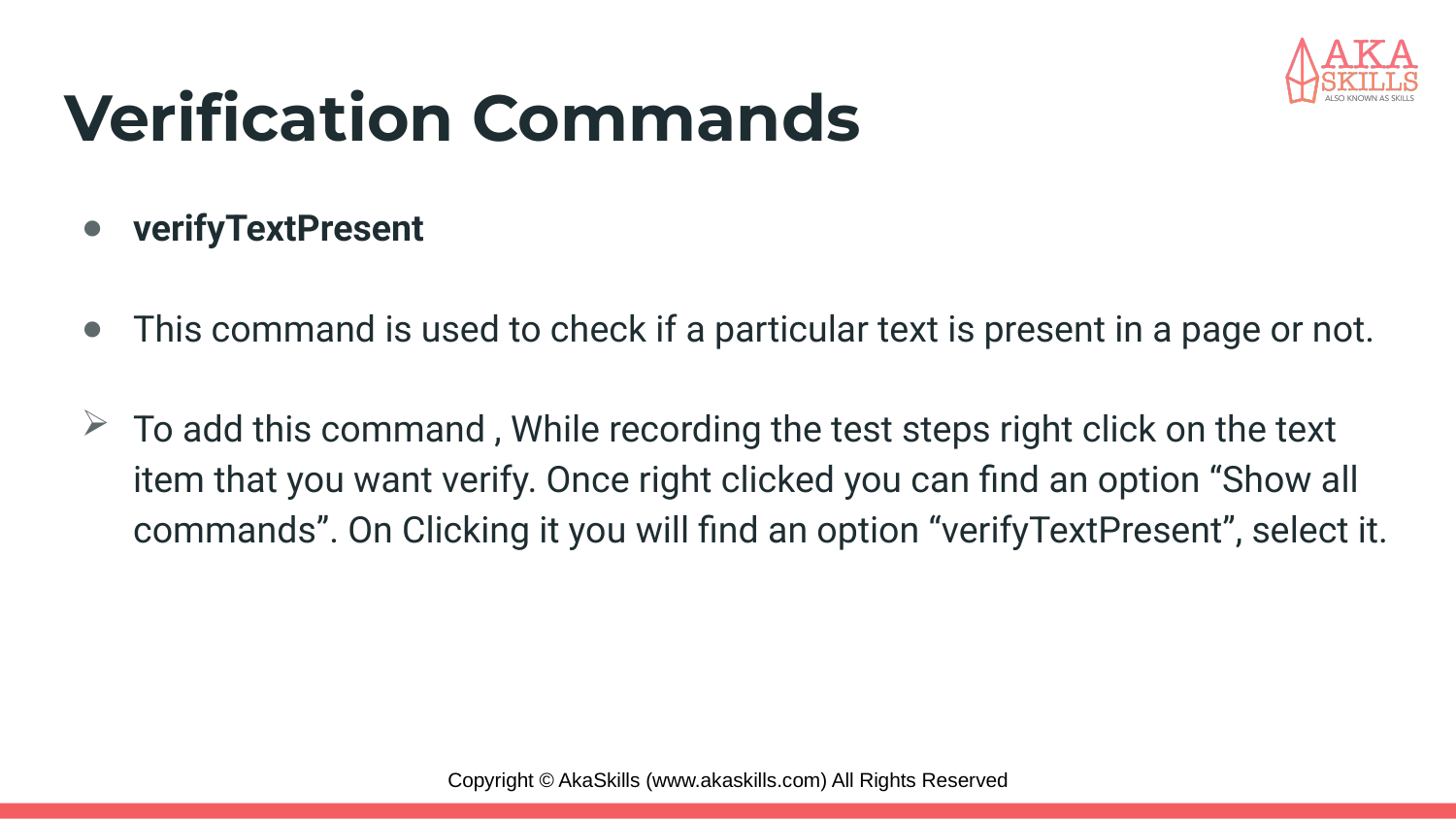

# Verification Commands
verifyTextPresent
This command is used to check if a particular text is present in a page or not.
To add this command , While recording the test steps right click on the text item that you want verify. Once right clicked you can find an option “Show all commands”. On Clicking it you will find an option “verifyTextPresent”, select it.